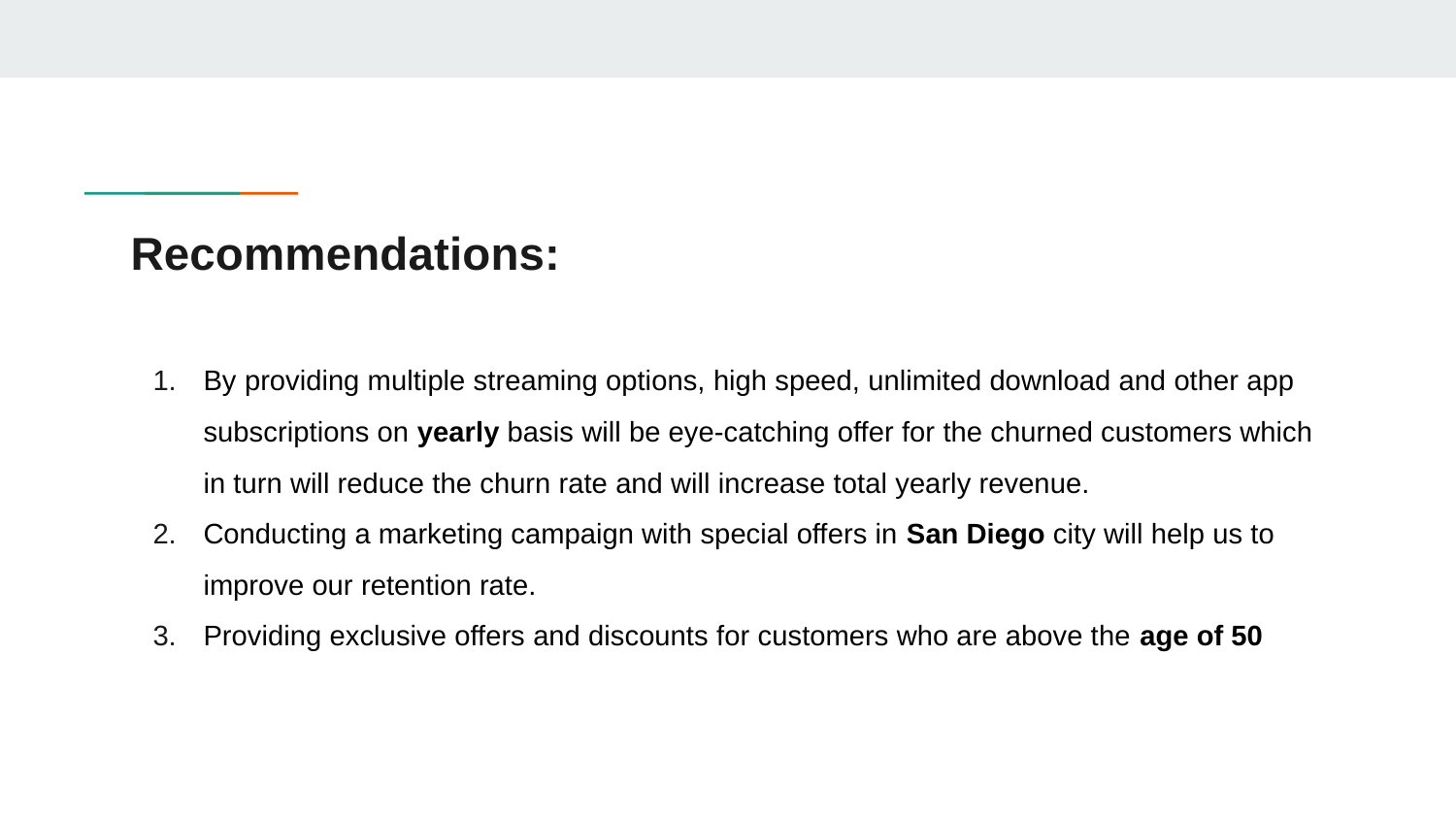

# Recommendations:
By providing multiple streaming options, high speed, unlimited download and other app subscriptions on yearly basis will be eye-catching offer for the churned customers which in turn will reduce the churn rate and will increase total yearly revenue.
Conducting a marketing campaign with special offers in San Diego city will help us to improve our retention rate.
Providing exclusive offers and discounts for customers who are above the age of 50